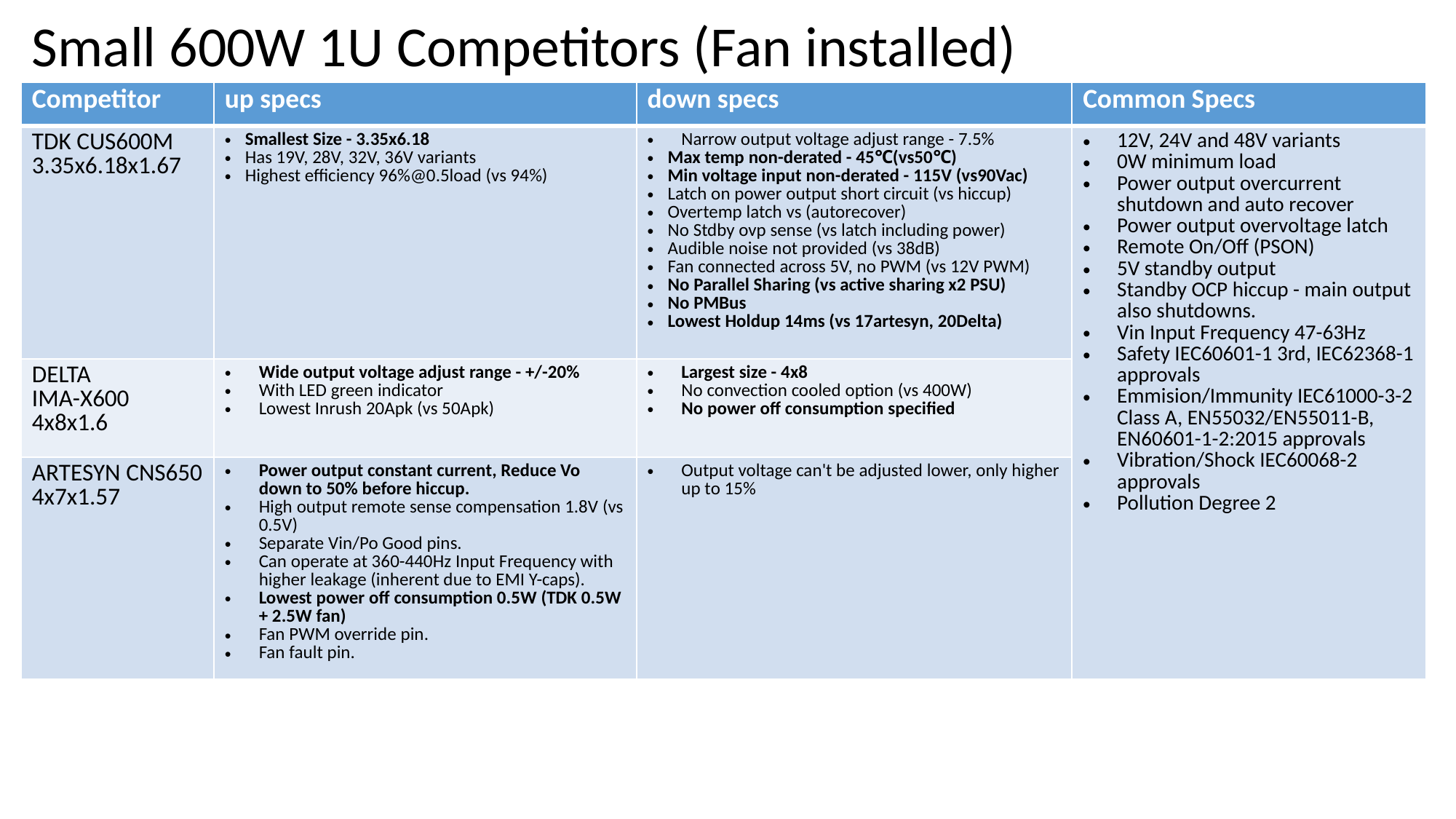

# Small 600W 1U Competitors (Fan installed)
| Competitor | up specs | down specs | Common Specs |
| --- | --- | --- | --- |
| TDK CUS600M 3.35x6.18x1.67 | Smallest Size - 3.35x6.18 Has 19V, 28V, 32V, 36V variants Highest efficiency 96%@0.5load (vs 94%) | Narrow output voltage adjust range - 7.5% Max temp non-derated - 45℃(vs50℃) Min voltage input non-derated - 115V (vs90Vac) Latch on power output short circuit (vs hiccup) Overtemp latch vs (autorecover) No Stdby ovp sense (vs latch including power) Audible noise not provided (vs 38dB) Fan connected across 5V, no PWM (vs 12V PWM) No Parallel Sharing (vs active sharing x2 PSU) No PMBus Lowest Holdup 14ms (vs 17artesyn, 20Delta) | 12V, 24V and 48V variants 0W minimum load Power output overcurrent shutdown and auto recover Power output overvoltage latch Remote On/Off (PSON) 5V standby output Standby OCP hiccup - main output also shutdowns. Vin Input Frequency 47-63Hz Safety IEC60601-1 3rd, IEC62368-1 approvals Emmision/Immunity IEC61000-3-2 Class A, EN55032/EN55011-B, EN60601-1-2:2015 approvals Vibration/Shock IEC60068-2 approvals Pollution Degree 2 |
| DELTA IMA-X600 4x8x1.6 | Wide output voltage adjust range - +/-20% With LED green indicator Lowest Inrush 20Apk (vs 50Apk) | Largest size - 4x8 No convection cooled option (vs 400W) No power off consumption specified |  |
| ARTESYN CNS650 4x7x1.57 | Power output constant current, Reduce Vo down to 50% before hiccup. High output remote sense compensation 1.8V (vs 0.5V) Separate Vin/Po Good pins. Can operate at 360-440Hz Input Frequency with higher leakage (inherent due to EMI Y-caps). Lowest power off consumption 0.5W (TDK 0.5W + 2.5W fan) Fan PWM override pin. Fan fault pin. | Output voltage can't be adjusted lower, only higher up to 15% |  |